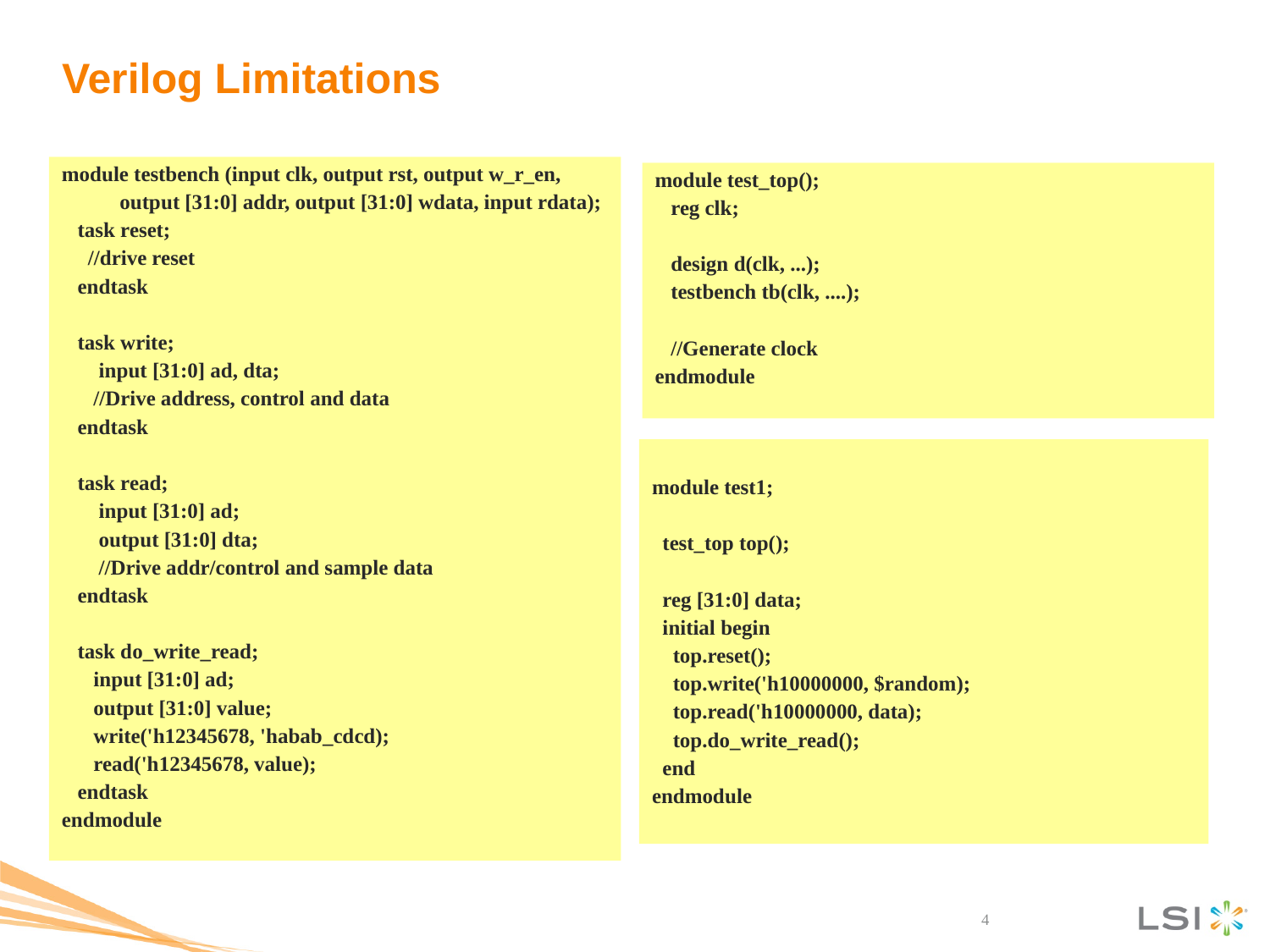

# Verilog Limitations
module testbench (input clk, output rst, output w_r_en,
           output [31:0] addr, output [31:0] wdata, input rdata);
   task reset;
     //drive reset
   endtask

   task write;
       input [31:0] ad, dta;
      //Drive address, control and data
   endtask

   task read;
       input [31:0] ad;
       output [31:0] dta;
       //Drive addr/control and sample data
   endtask

   task do_write_read;
      input [31:0] ad;
      output [31:0] value;
      write('h12345678, 'habab_cdcd);
      read('h12345678, value);
   endtask
endmodule
module test_top();
   reg clk;

   design d(clk, ...);
   testbench tb(clk, ....);

   //Generate clock
endmodule

module test1;

  test_top top();

  reg [31:0] data;
  initial begin
    top.reset();
    top.write('h10000000, $random);
    top.read('h10000000, data);
    top.do_write_read();
  end
endmodule